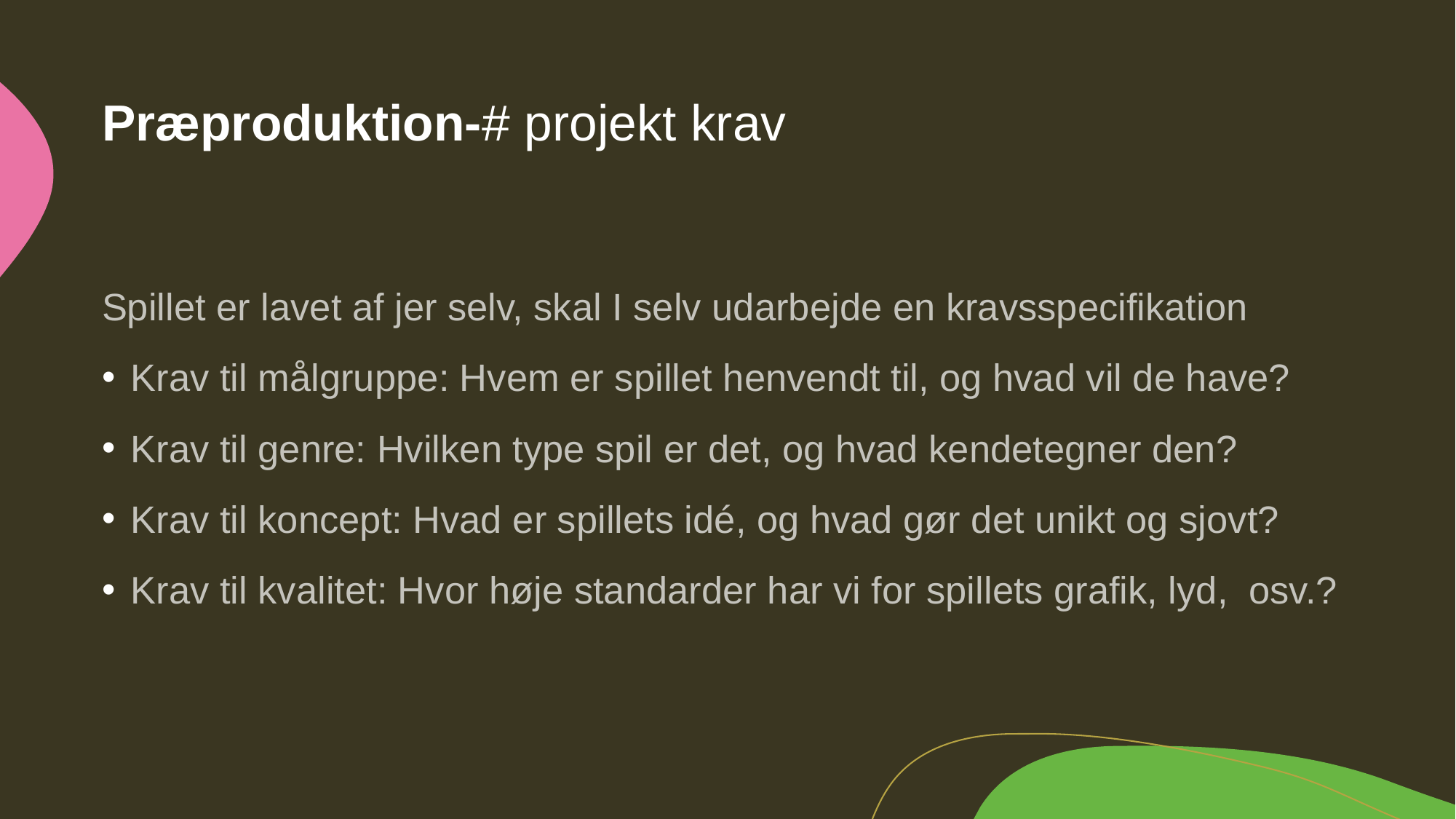

# Præproduktion-# projekt krav

Spillet er lavet af jer selv, skal I selv udarbejde en kravsspecifikation
Krav til målgruppe: Hvem er spillet henvendt til, og hvad vil de have?
Krav til genre: Hvilken type spil er det, og hvad kendetegner den?
Krav til koncept: Hvad er spillets idé, og hvad gør det unikt og sjovt?
Krav til kvalitet: Hvor høje standarder har vi for spillets grafik, lyd,  osv.?